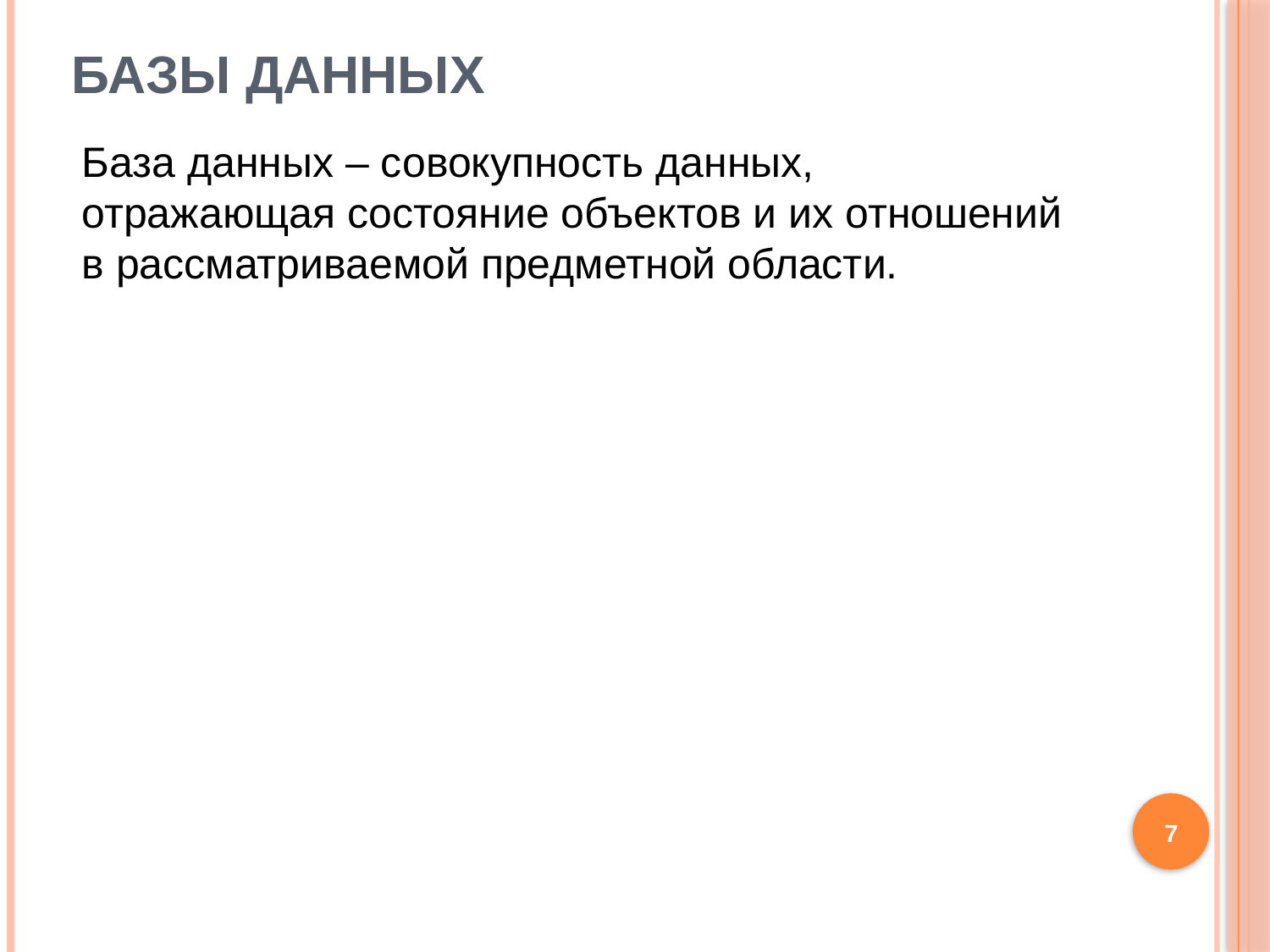

# Базы данных
База данных – совокупность данных,
отражающая состояние объектов и их отношений в рассматриваемой предметной области.
7